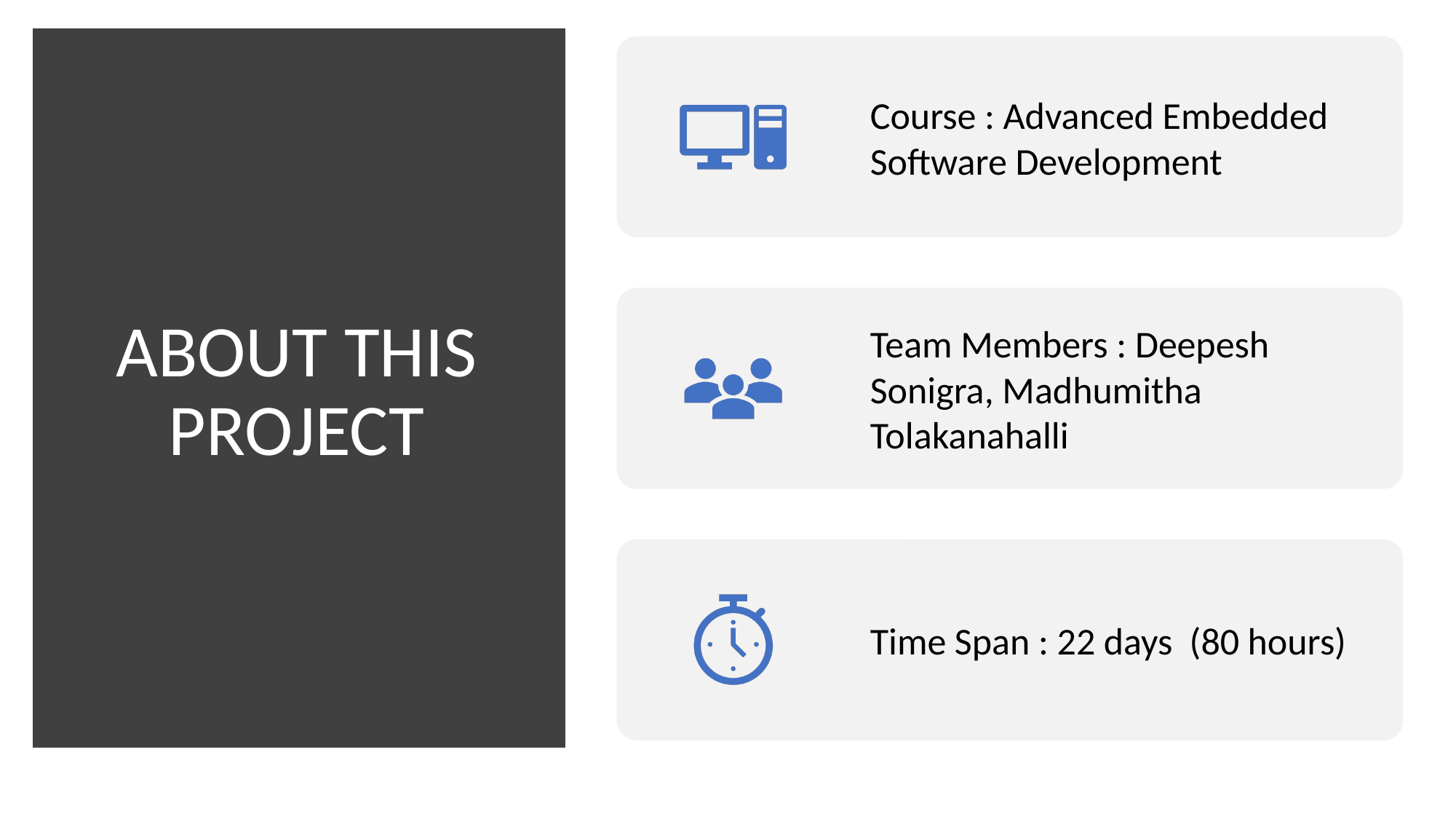

Course : Advanced Embedded Software Development
Team Members : Deepesh Sonigra, Madhumitha Tolakanahalli
Time Span : 22 days  (80 hours)
# ABOUT THIS PROJECT